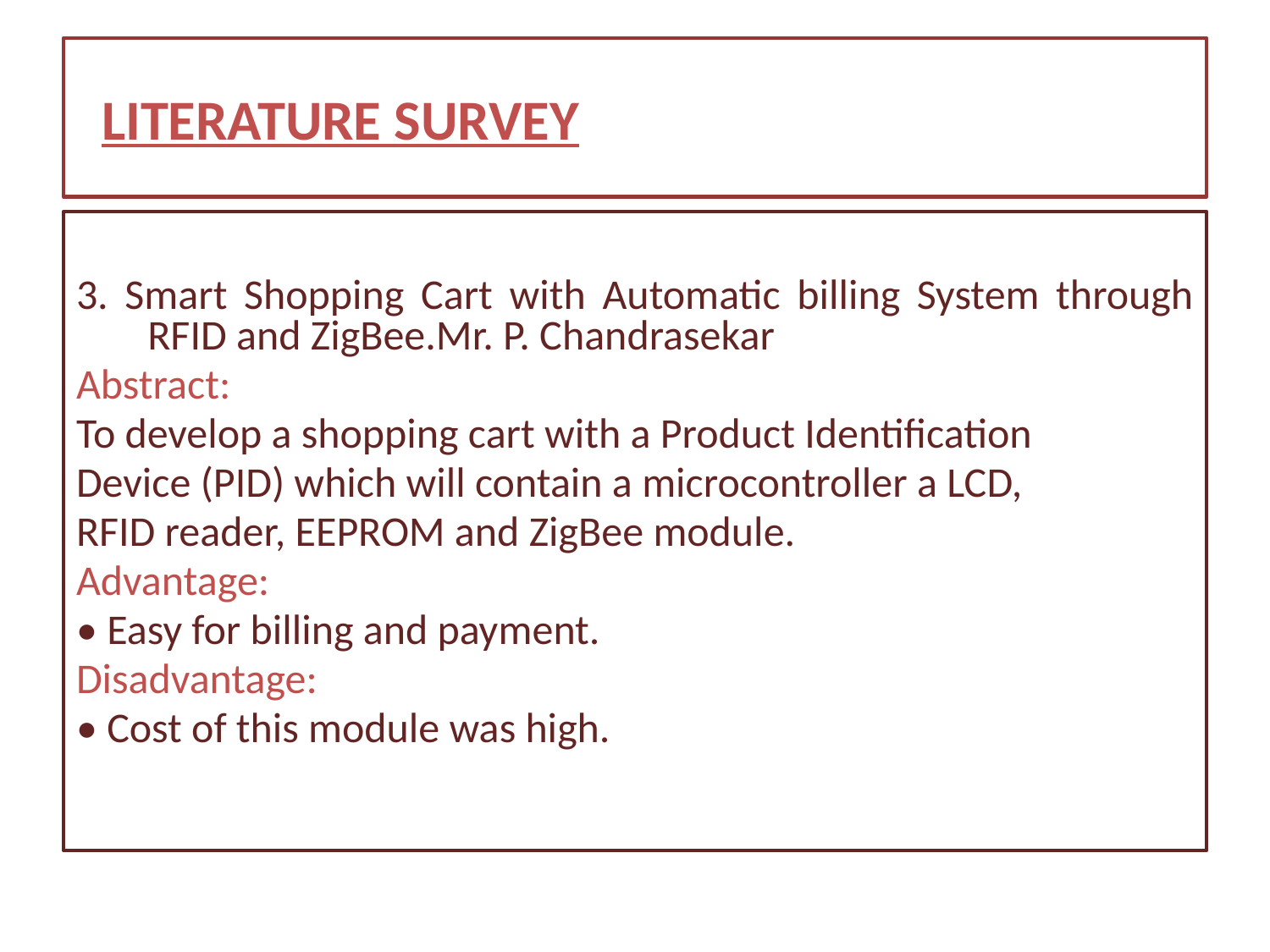

# LITERATURE SURVEY

3. Smart Shopping Cart with Automatic billing System through RFID and ZigBee.Mr. P. Chandrasekar
Abstract:
To develop a shopping cart with a Product Identification
Device (PID) which will contain a microcontroller a LCD,
RFID reader, EEPROM and ZigBee module.
Advantage:
• Easy for billing and payment.
Disadvantage:
• Cost of this module was high.